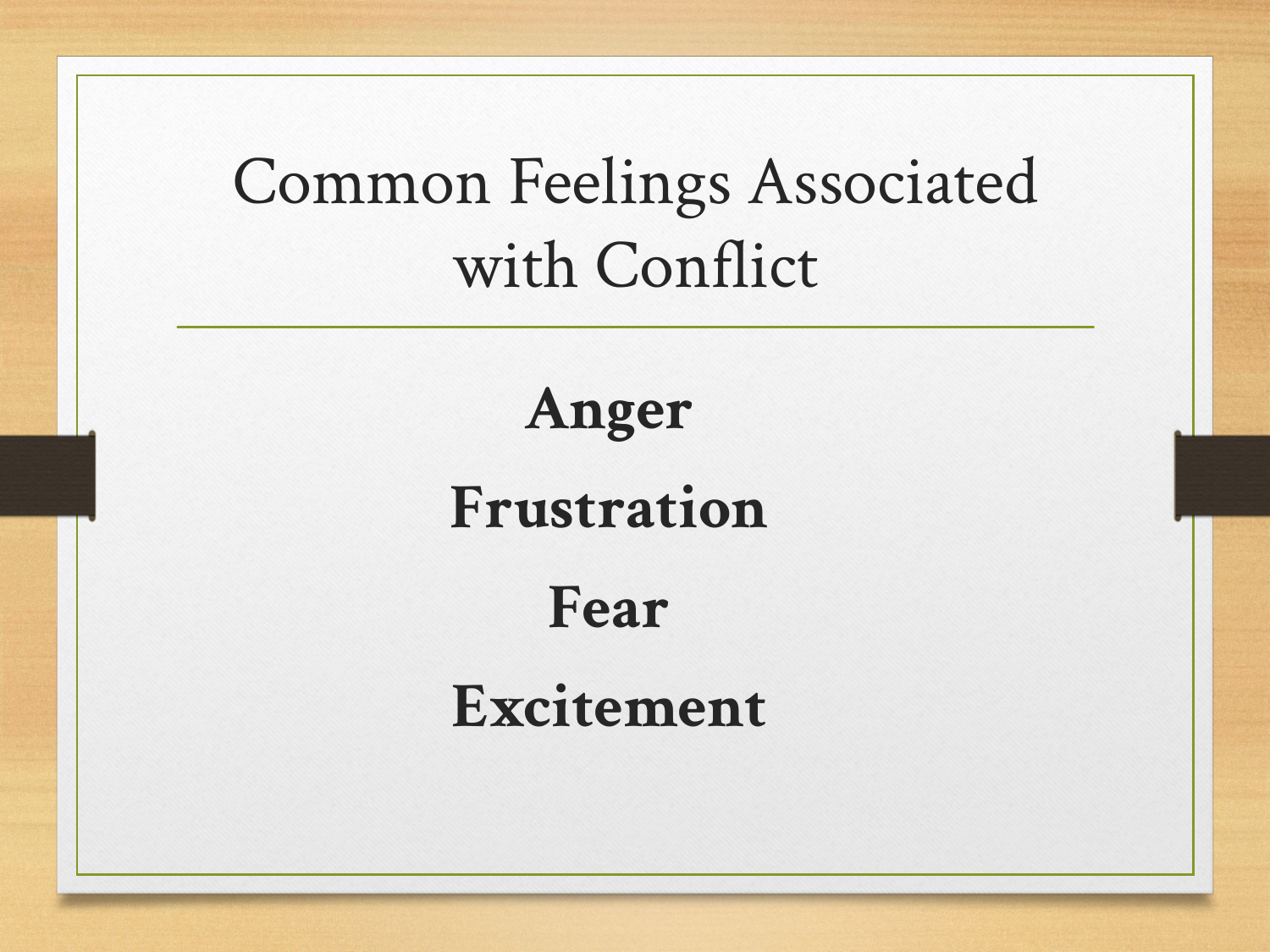

# Common Feelings Associated with Conflict
Anger
Frustration
Fear
Excitement